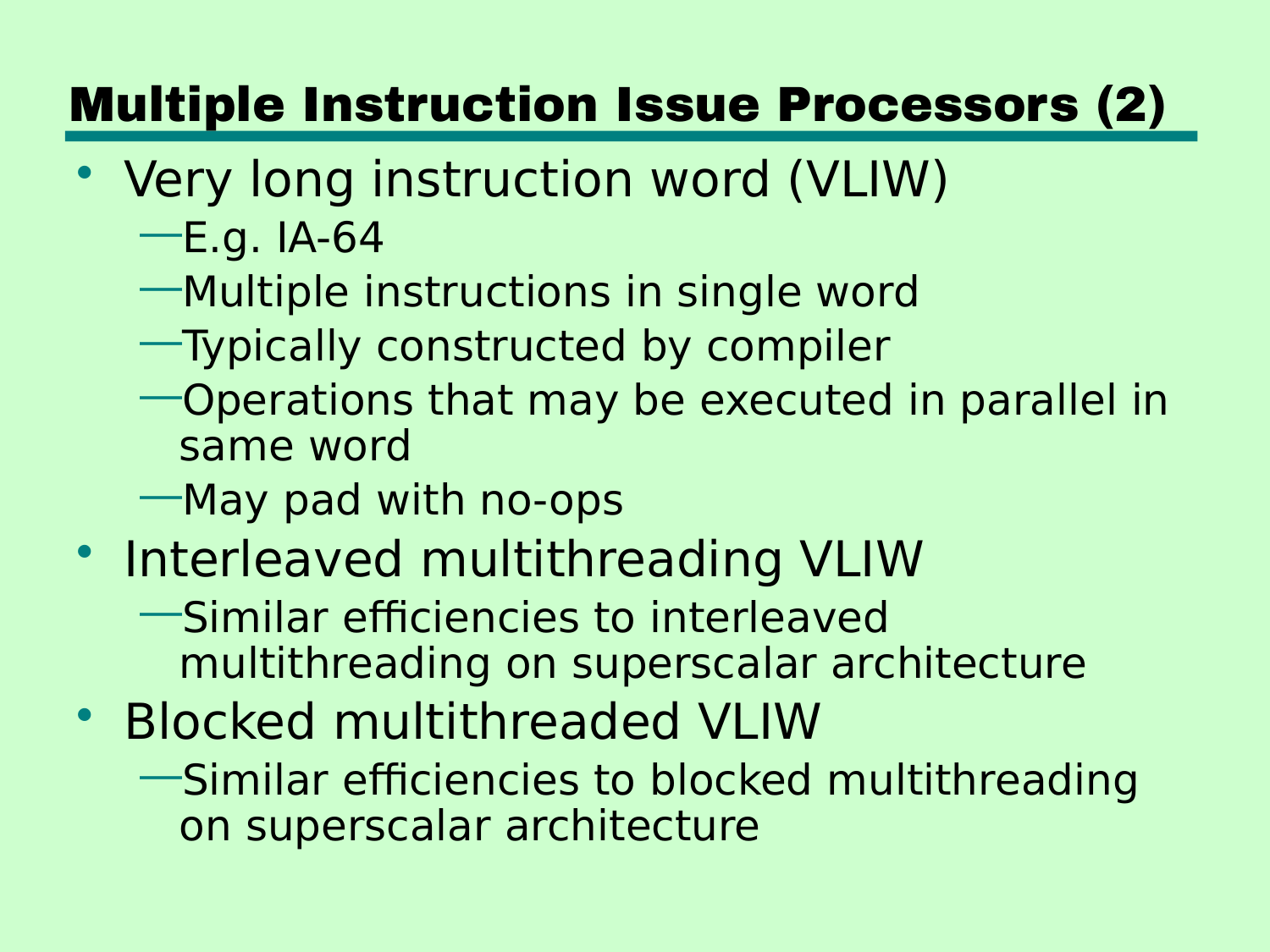

# Multiple Instruction Issue Processors (2)
Very long instruction word (VLIW)
E.g. IA-64
Multiple instructions in single word
Typically constructed by compiler
Operations that may be executed in parallel in same word
May pad with no-ops
Interleaved multithreading VLIW
Similar efficiencies to interleaved multithreading on superscalar architecture
Blocked multithreaded VLIW
Similar efficiencies to blocked multithreading on superscalar architecture